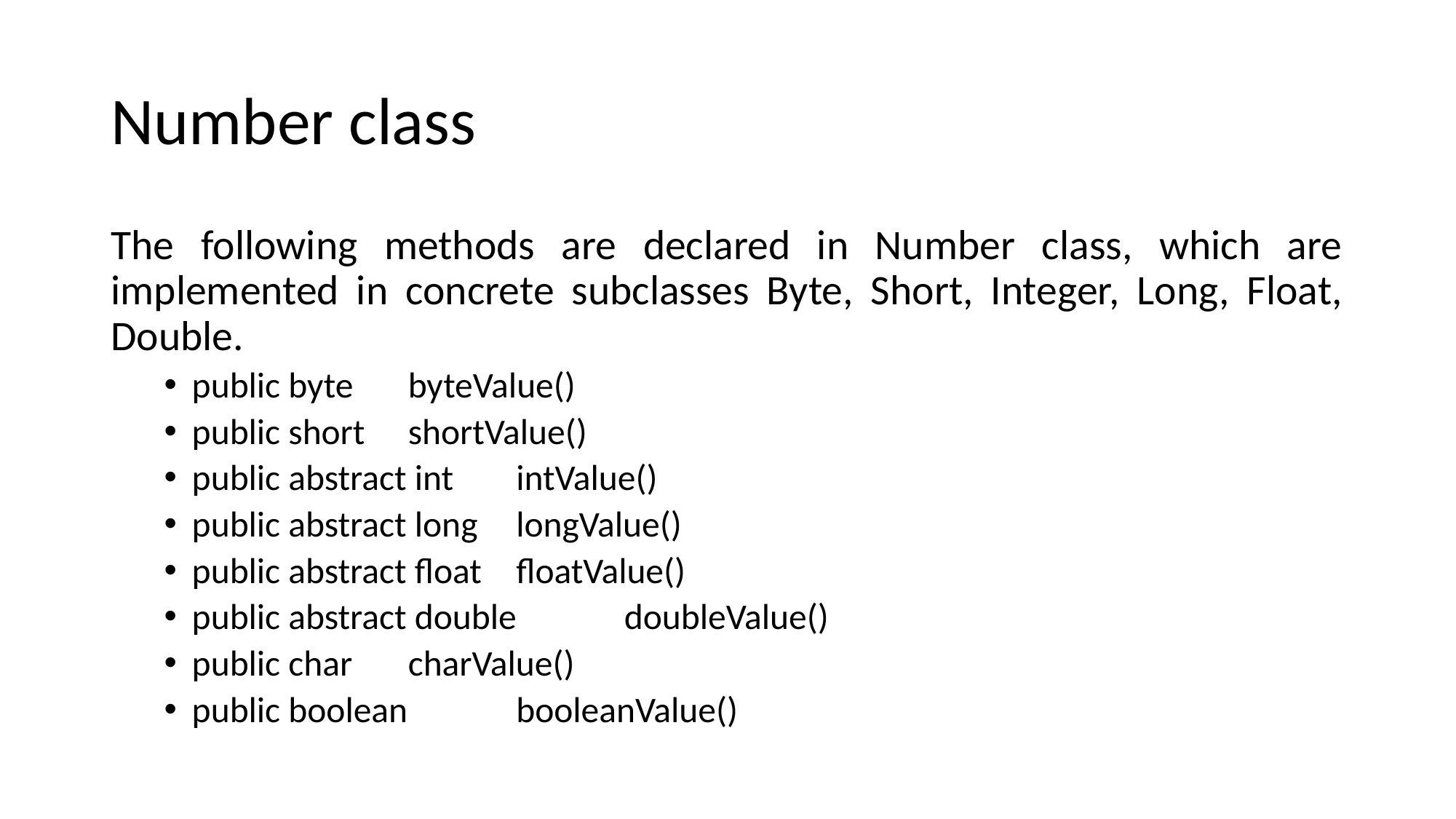

# Number class
The following methods are declared in Number class, which are implemented in concrete subclasses Byte, Short, Integer, Long, Float, Double.
public byte 		byteValue()
public short 		shortValue()
public abstract int 	intValue()
public abstract long 	longValue()
public abstract float 	floatValue()
public abstract double	doubleValue()
public char 		charValue()
public boolean 		booleanValue()